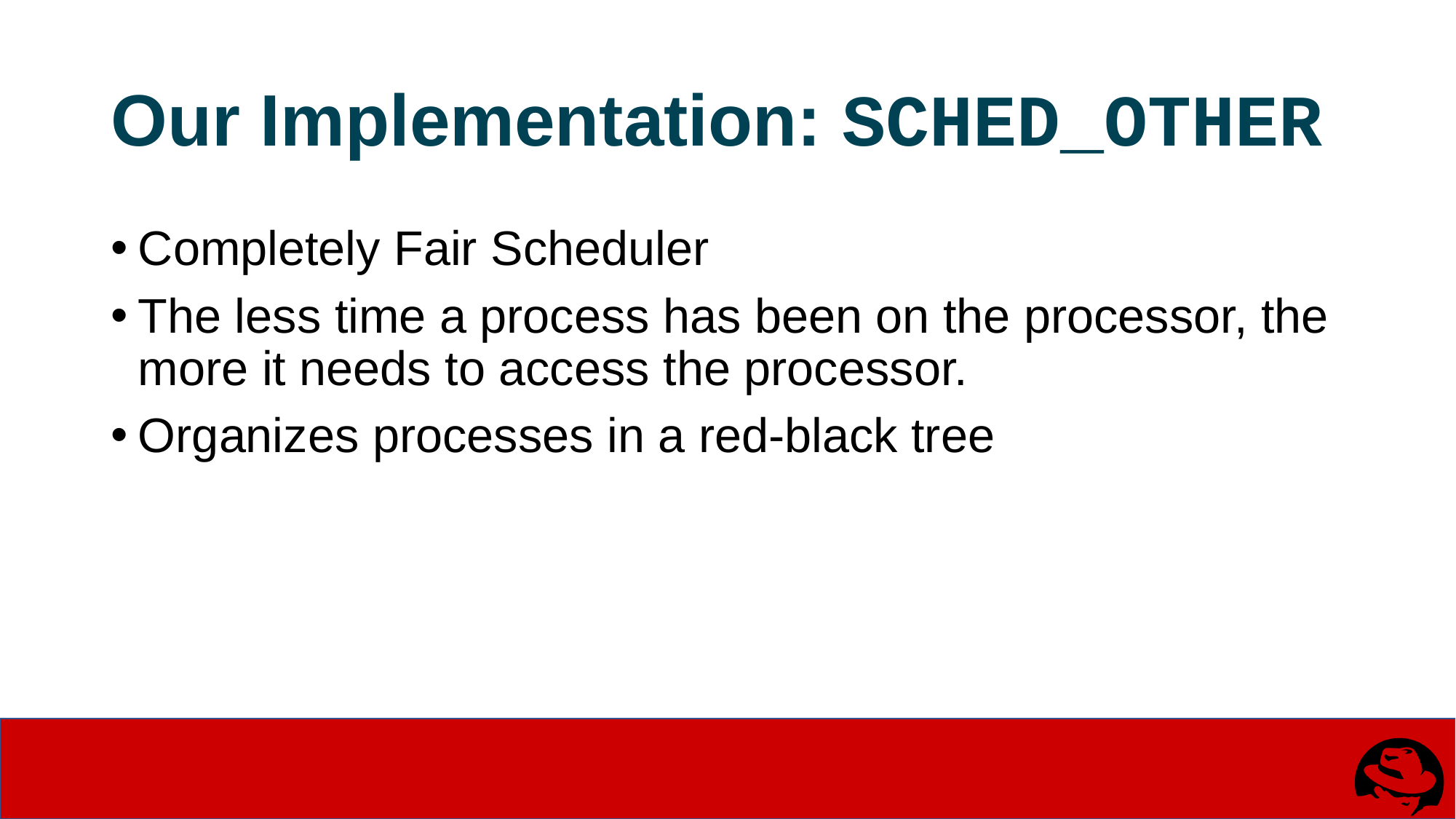

# Our Implementation: SCHED_OTHER
Completely Fair Scheduler
The less time a process has been on the processor, the more it needs to access the processor.
Organizes processes in a red-black tree